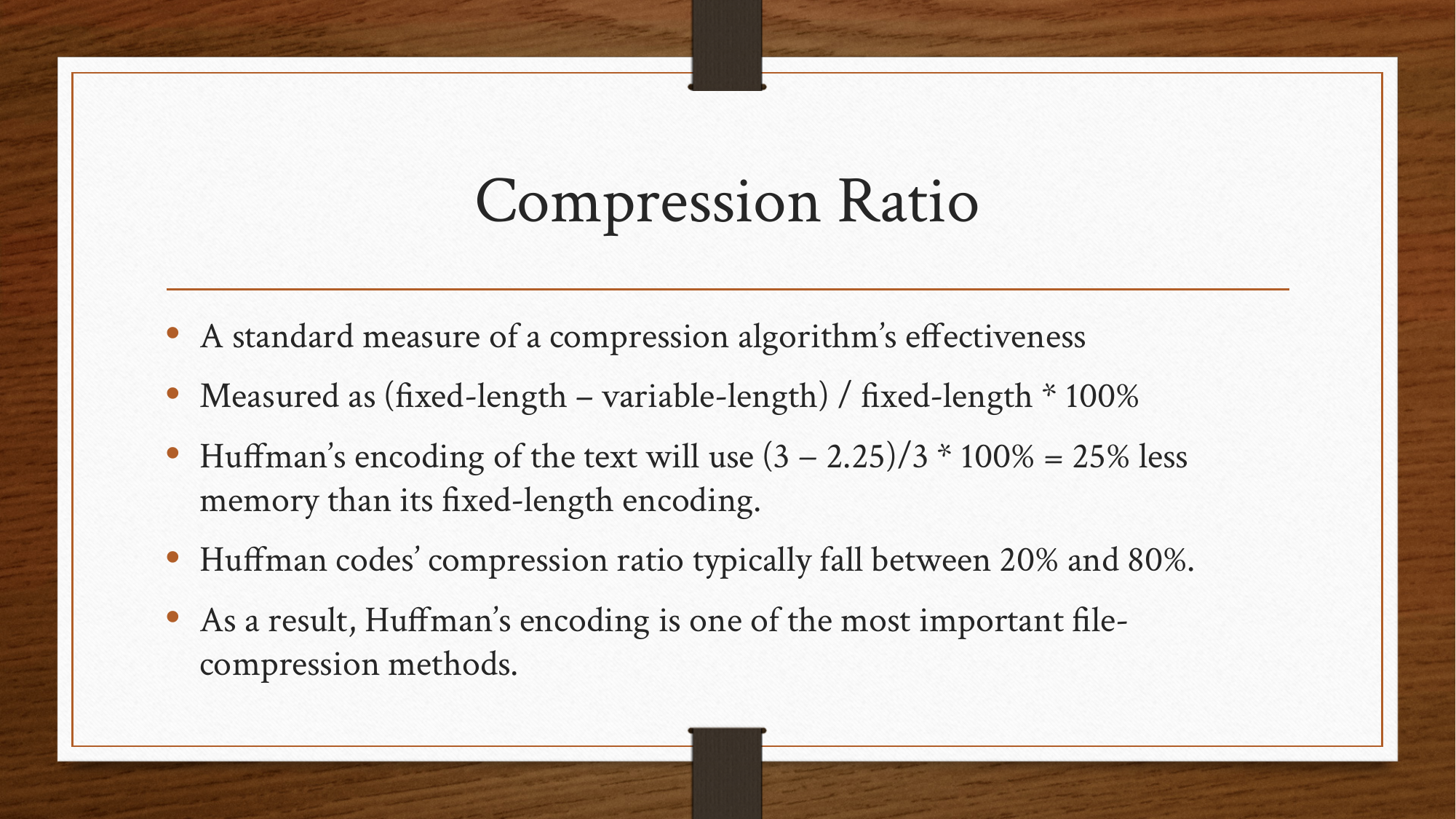

# Compression Ratio
A standard measure of a compression algorithm’s effectiveness
Measured as (fixed-length – variable-length) / fixed-length * 100%
Huffman’s encoding of the text will use (3 − 2.25)/3 * 100% = 25% less memory than its fixed-length encoding.
Huffman codes’ compression ratio typically fall between 20% and 80%.
As a result, Huffman’s encoding is one of the most important file-compression methods.